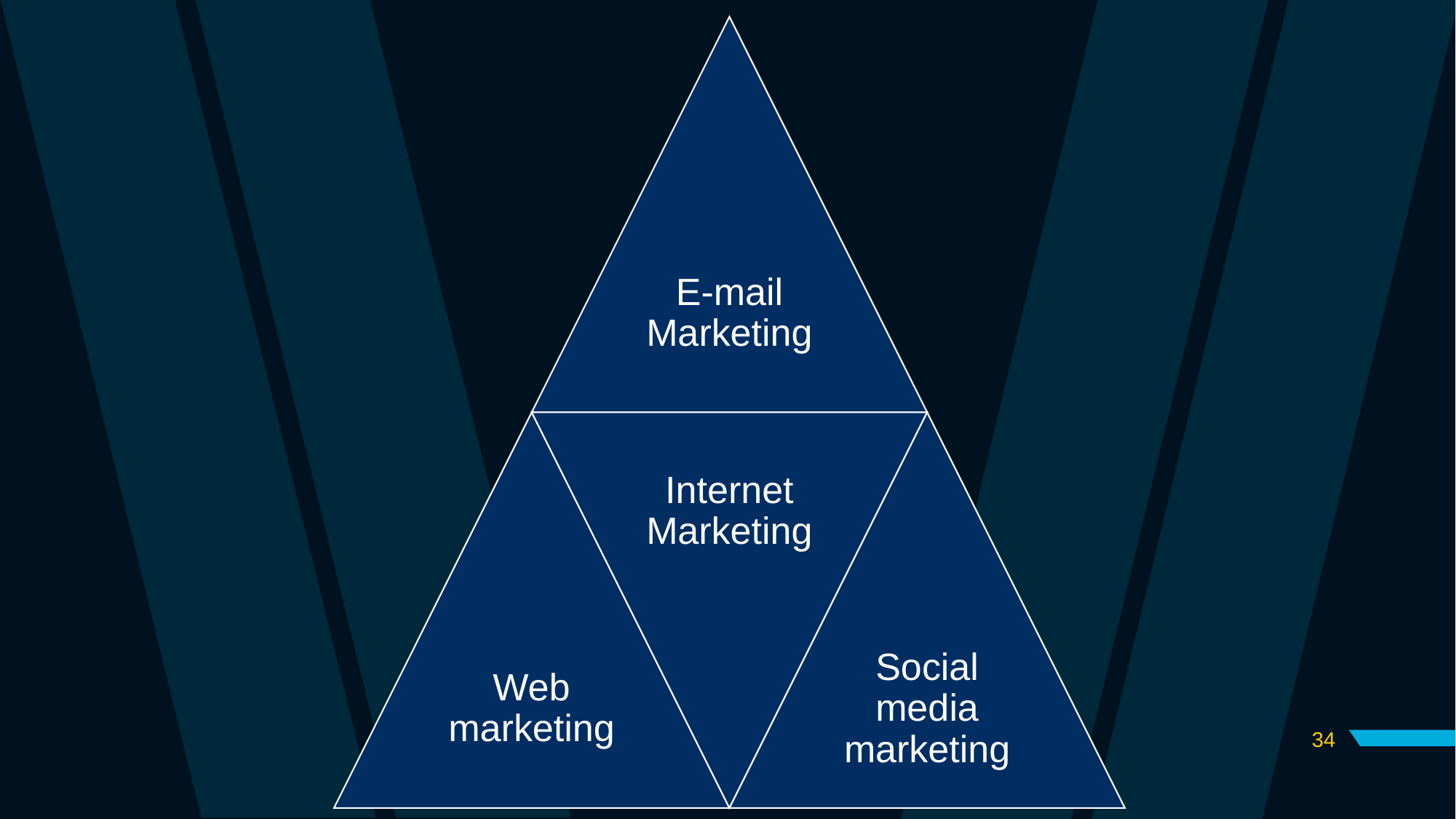

E-mail Marketing
Web marketing
Internet Marketing
Social media marketing
34